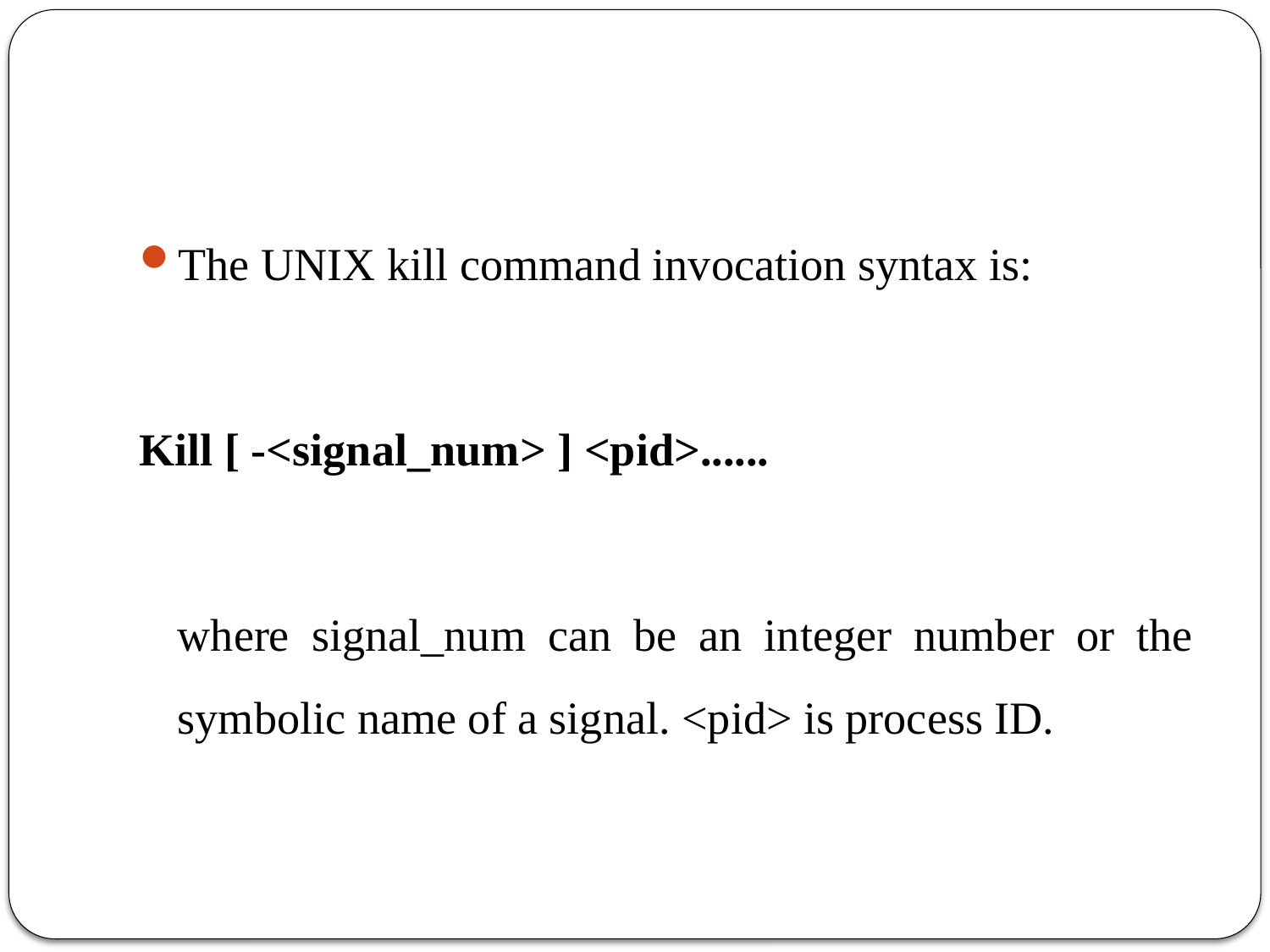

#
The UNIX kill command invocation syntax is:

Kill [ -<signal_num> ] <pid>......

	where signal_num can be an integer number or the symbolic name of a signal. <pid> is process ID.